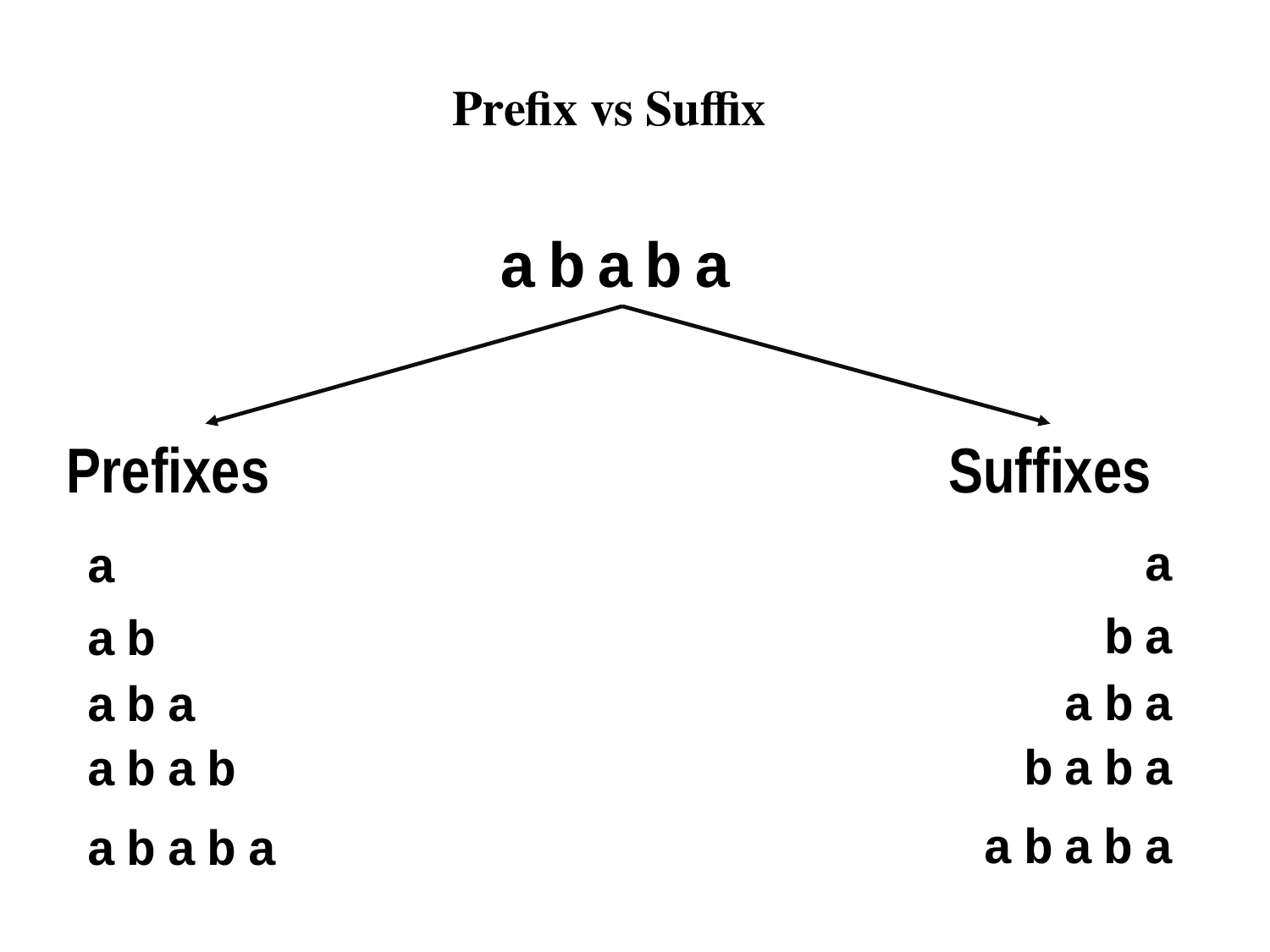

Prefix vs Suffix
ababa
Prefixes
Suffixes
a
a
ba
ab
aba
aba
baba
abab
ababa
ababa